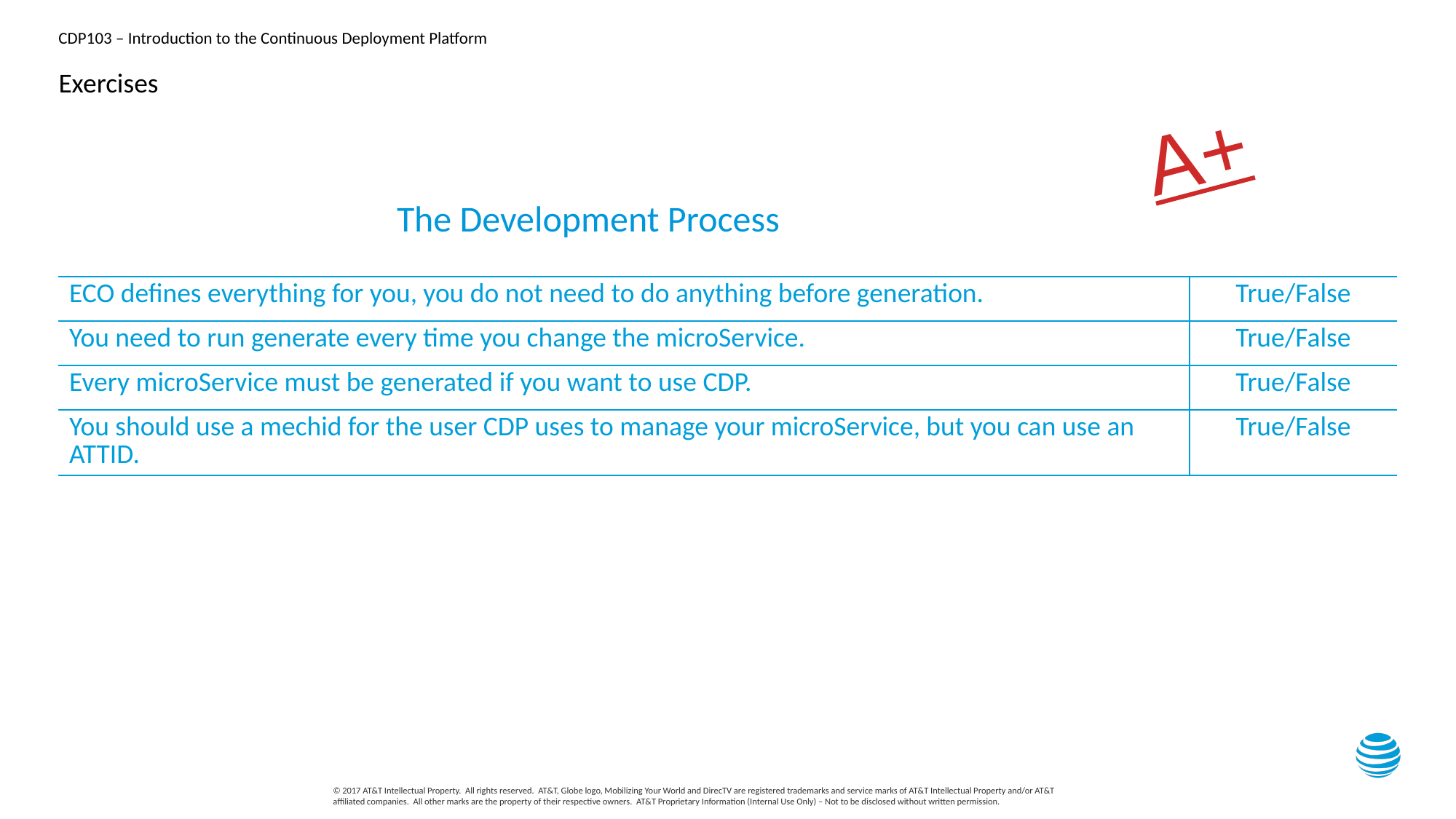

# Exercises
A+
The Development Process
| ECO defines everything for you, you do not need to do anything before generation. | True/False |
| --- | --- |
| You need to run generate every time you change the microService. | True/False |
| Every microService must be generated if you want to use CDP. | True/False |
| You should use a mechid for the user CDP uses to manage your microService, but you can use an ATTID. | True/False |